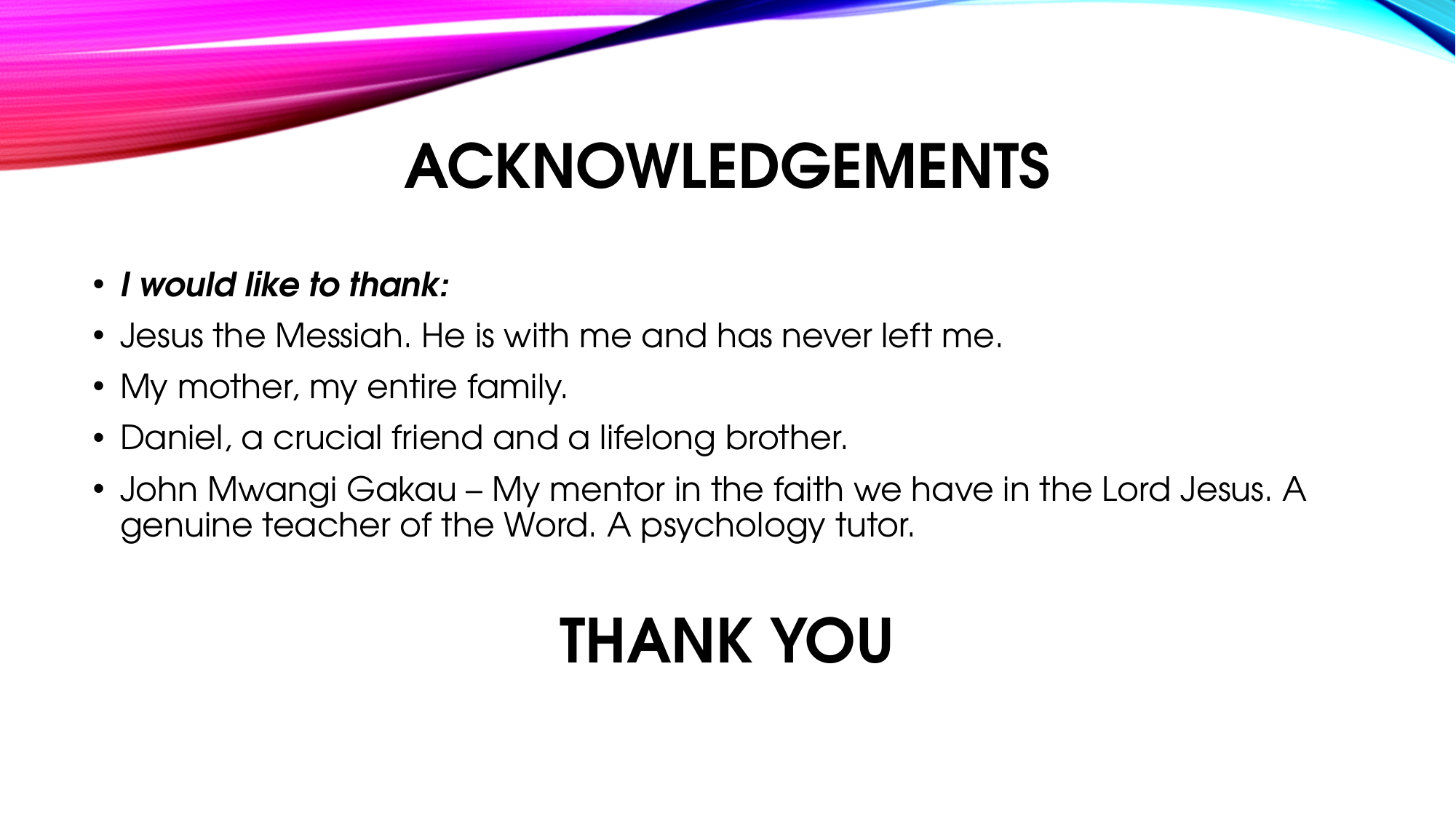

# acknowledgements
I would like to thank:
Jesus the Messiah. He is with me and has never left me.
My mother, my entire family.
Daniel, a crucial friend and a lifelong brother.
John Mwangi Gakau – My mentor in the faith we have in the Lord Jesus. A genuine teacher of the Word. A psychology tutor.

THANK YOU